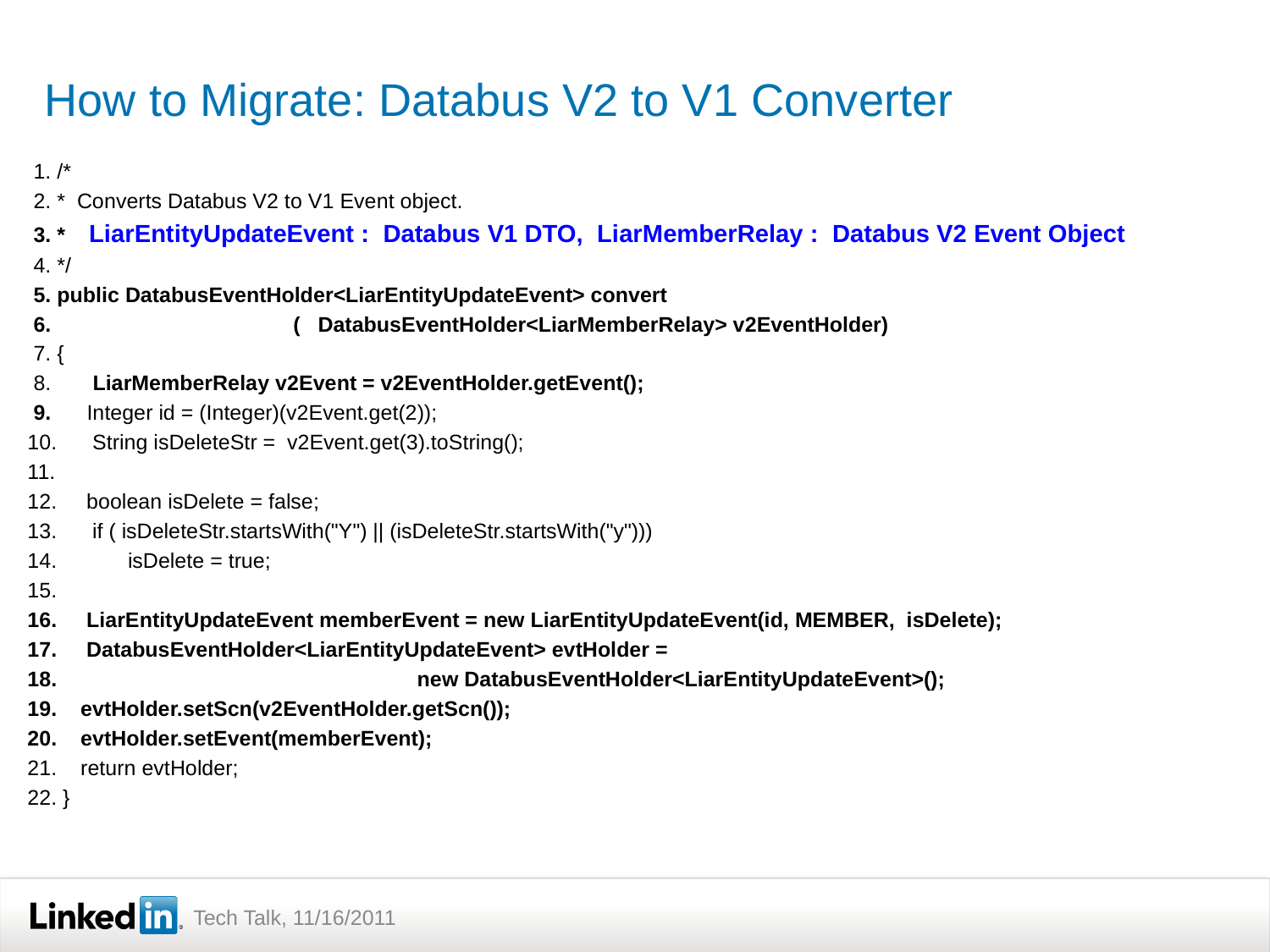

# How to Migrate: Databus V2 to V1 Converter
  1. /*
  2. *  Converts Databus V2 to V1 Event object.
  3. *    LiarEntityUpdateEvent :  Databus V1 DTO,  LiarMemberRelay :  Databus V2 Event Object
  4. */
  5. public DatabusEventHolder<LiarEntityUpdateEvent> convert
  6.                                         (   DatabusEventHolder<LiarMemberRelay> v2EventHolder)
  7. {
  8.       LiarMemberRelay v2Event = v2EventHolder.getEvent();
  9.      Integer id = (Integer)(v2Event.get(2));
 10.      String isDeleteStr =  v2Event.get(3).toString();
 11.
 12.     boolean isDelete = false;
 13.      if ( isDeleteStr.startsWith("Y") || (isDeleteStr.startsWith("y")))
 14.            isDelete = true;
 15.
 16.     LiarEntityUpdateEvent memberEvent = new LiarEntityUpdateEvent(id, MEMBER,  isDelete);
 17.     DatabusEventHolder<LiarEntityUpdateEvent> evtHolder =
 18.                                                             new DatabusEventHolder<LiarEntityUpdateEvent>();
 19.    evtHolder.setScn(v2EventHolder.getScn());
 20.    evtHolder.setEvent(memberEvent);
 21.    return evtHolder;
 22. }